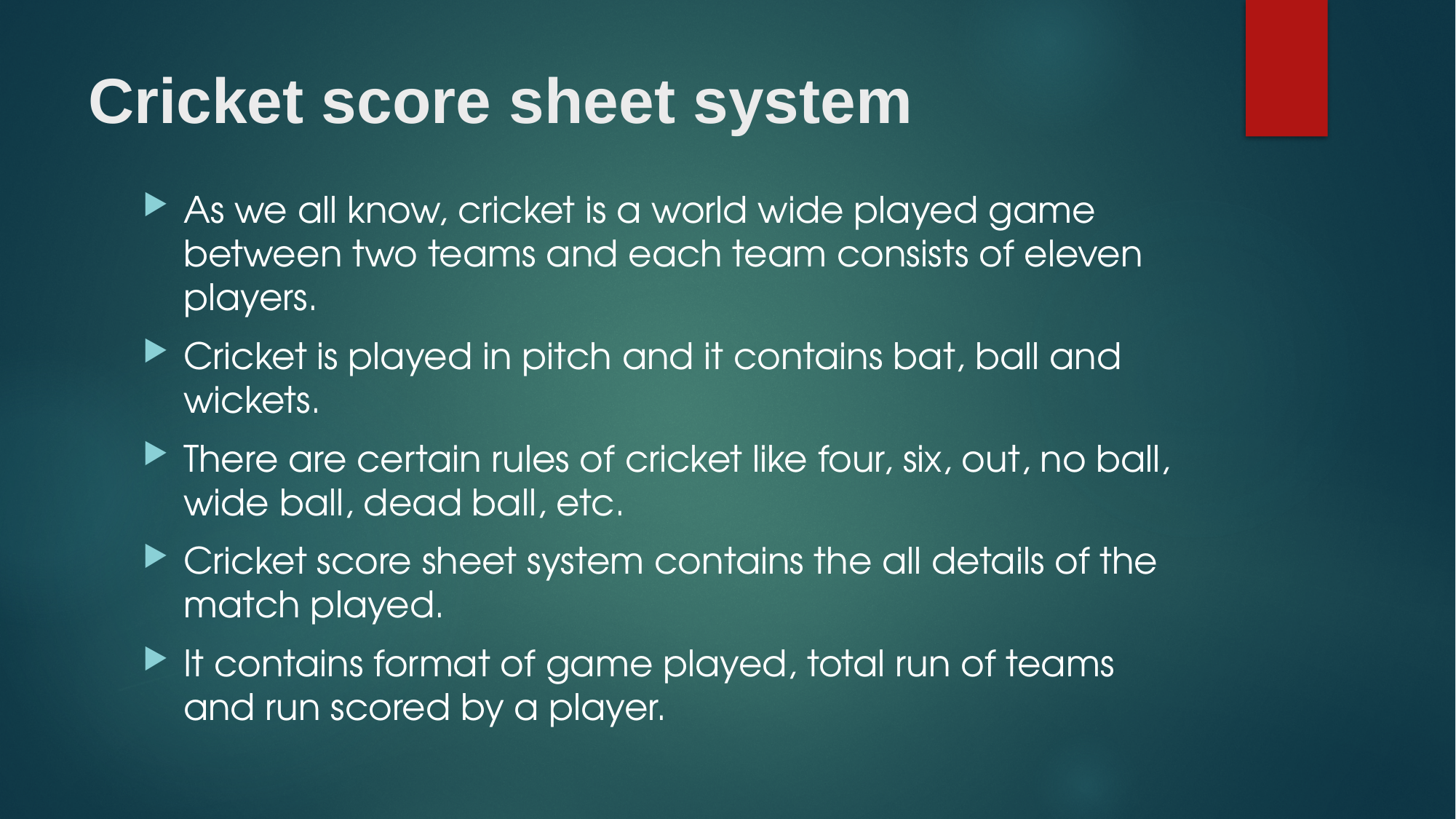

# Cricket score sheet system
As we all know, cricket is a world wide played game between two teams and each team consists of eleven players.
Cricket is played in pitch and it contains bat, ball and wickets.
There are certain rules of cricket like four, six, out, no ball, wide ball, dead ball, etc.
Cricket score sheet system contains the all details of the match played.
It contains format of game played, total run of teams and run scored by a player.